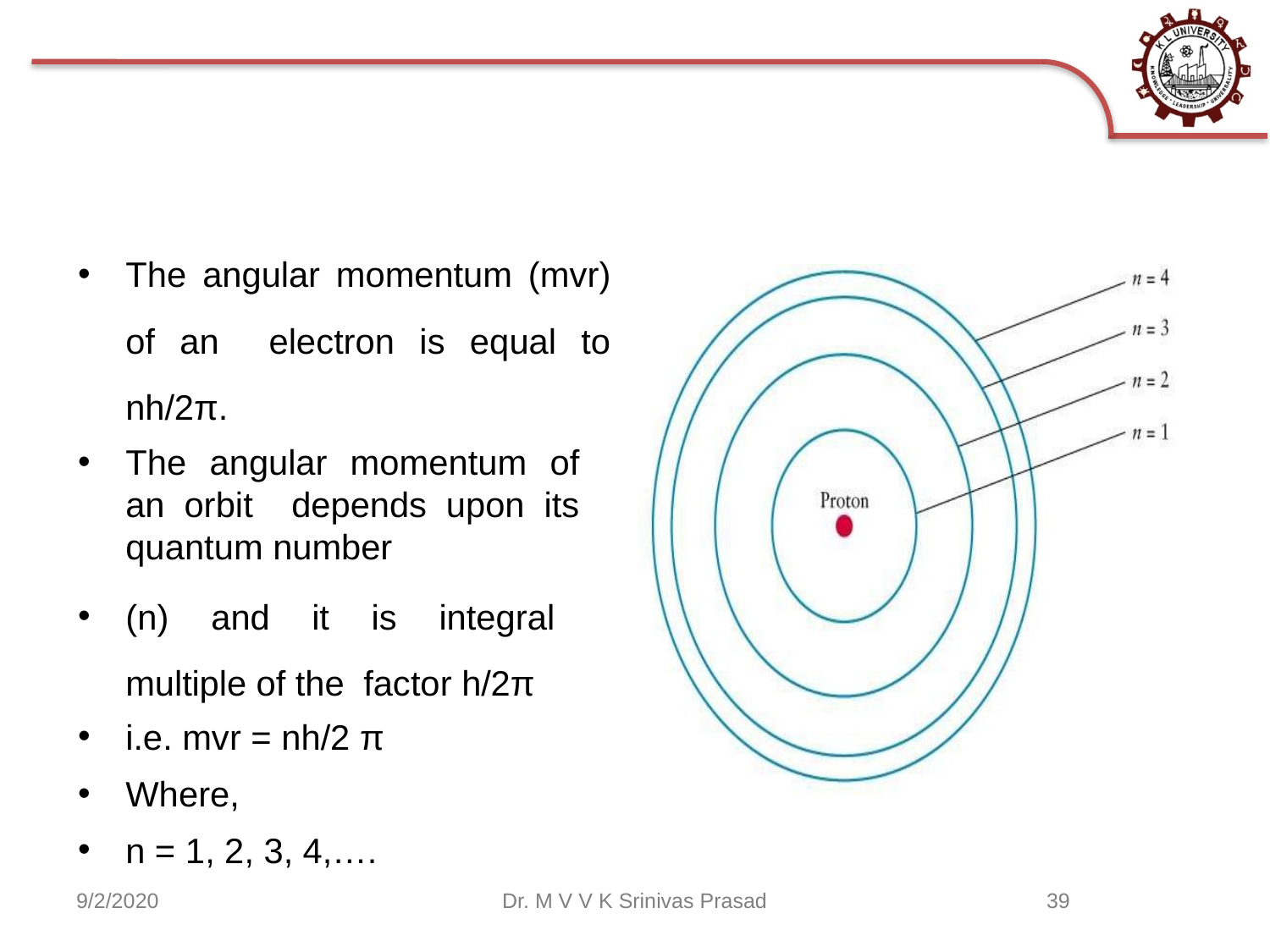

The angular momentum (mvr) of an  electron is equal to nh/2π.
The angular momentum of an orbit  depends upon its quantum number
(n) and it is integral multiple of the  factor h/2π
i.e. mvr = nh/2 π
Where,
n = 1, 2, 3, 4,….

9/2/2020
Dr. M V V K Srinivas Prasad
39